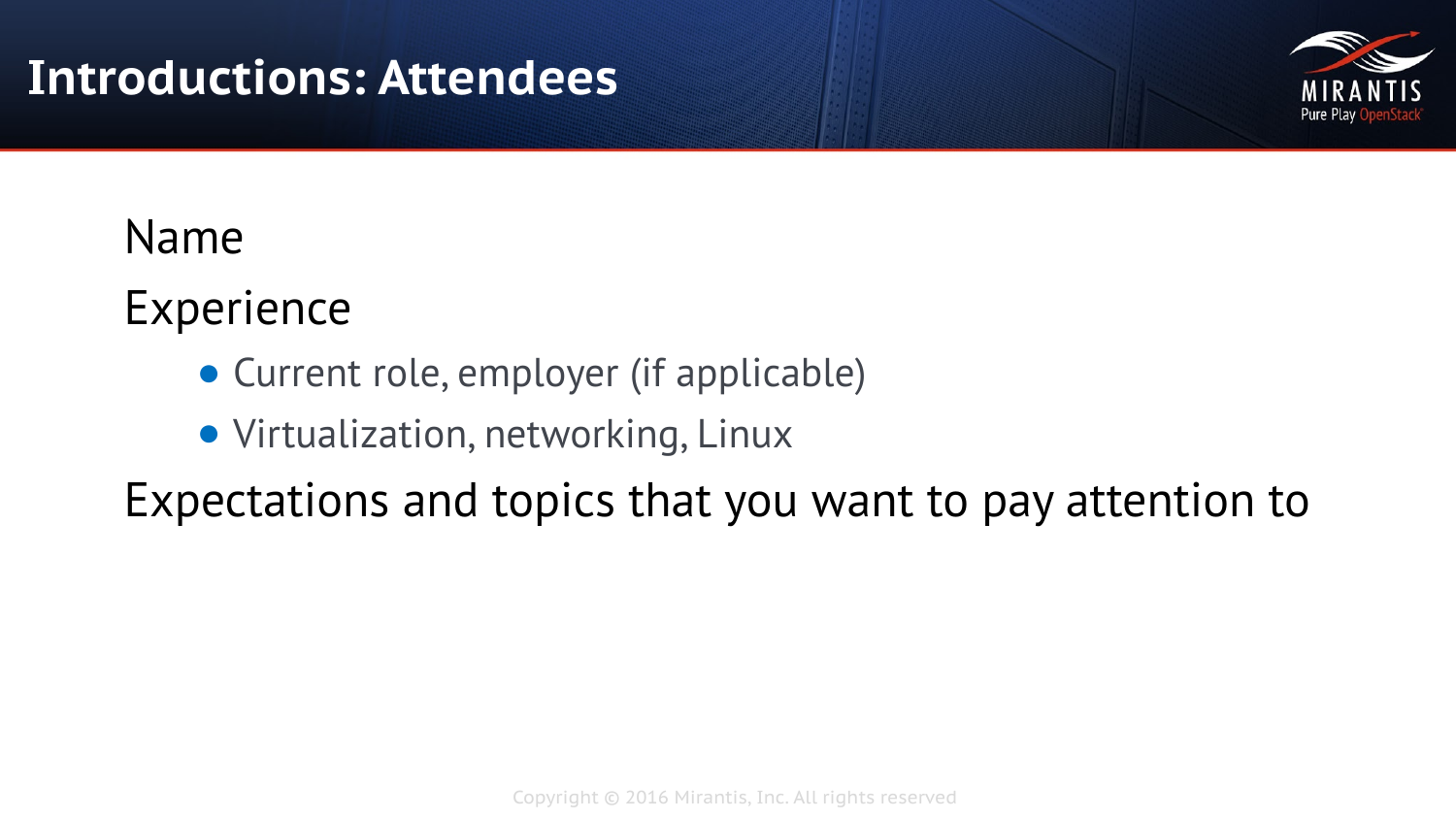

# Introductions: Attendees
Name
Experience
Current role, employer (if applicable)
Virtualization, networking, Linux
Expectations and topics that you want to pay attention to